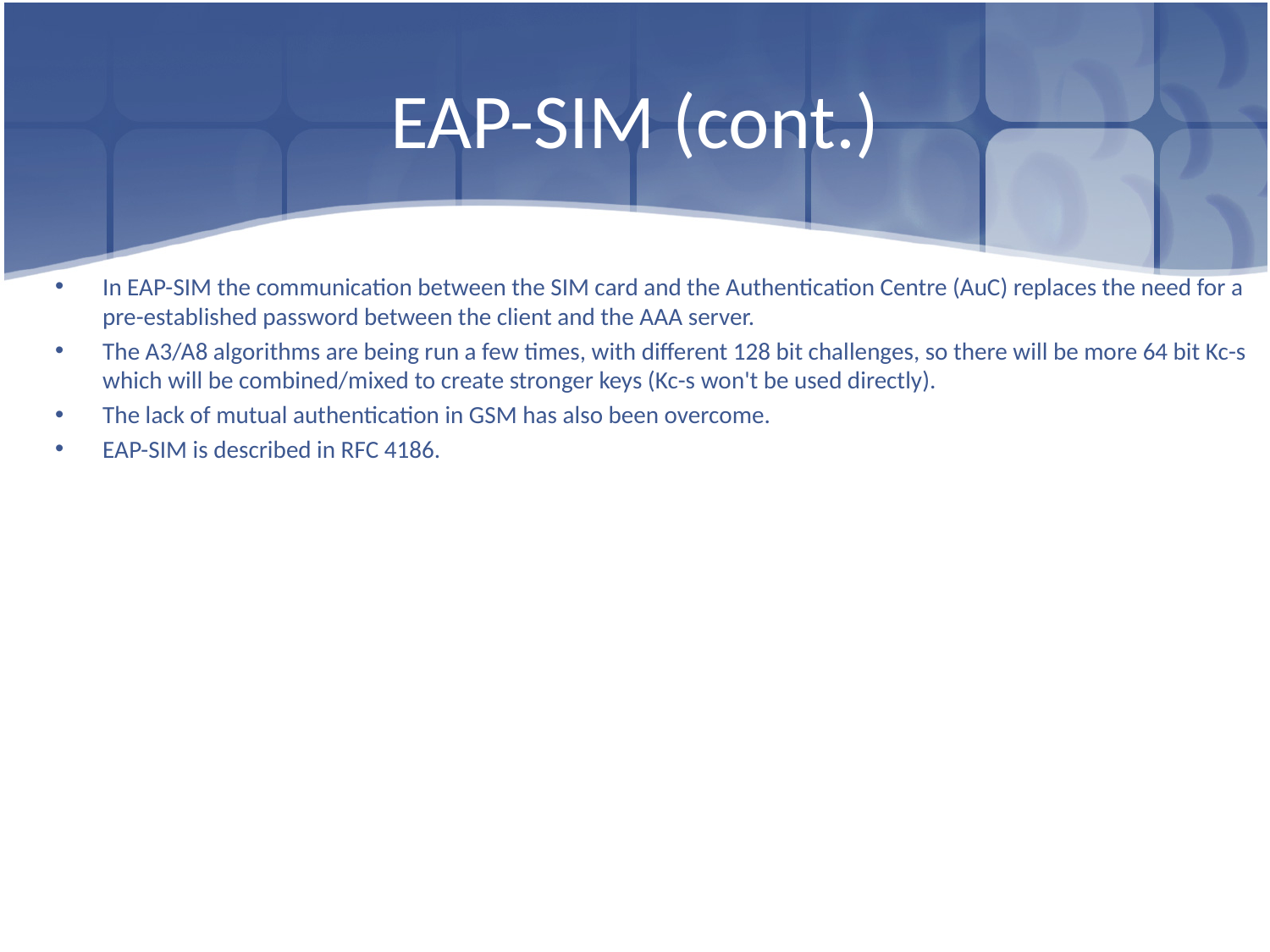

# EAP-SIM (cont.)
In EAP-SIM the communication between the SIM card and the Authentication Centre (AuC) replaces the need for a pre-established password between the client and the AAA server.
The A3/A8 algorithms are being run a few times, with different 128 bit challenges, so there will be more 64 bit Kc-s which will be combined/mixed to create stronger keys (Kc-s won't be used directly).
The lack of mutual authentication in GSM has also been overcome.
EAP-SIM is described in RFC 4186.